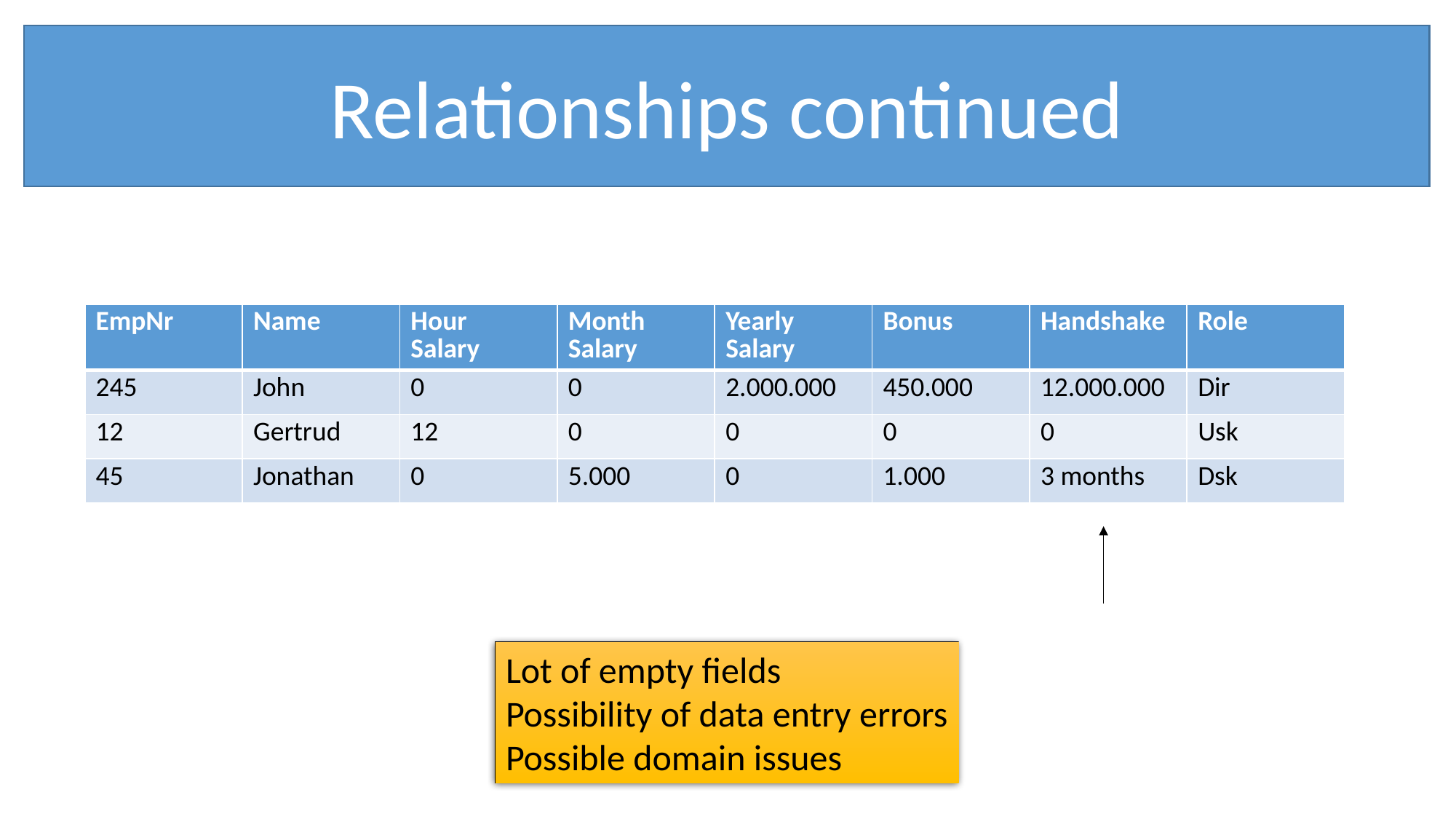

Relationships continued
| EmpNr | Name | Hour Salary | Month Salary | Yearly Salary | Bonus | Handshake | Role |
| --- | --- | --- | --- | --- | --- | --- | --- |
| 245 | John | 0 | 0 | 2.000.000 | 450.000 | 12.000.000 | Dir |
| 12 | Gertrud | 12 | 0 | 0 | 0 | 0 | Usk |
| 45 | Jonathan | 0 | 5.000 | 0 | 1.000 | 3 months | Dsk |
Lot of empty fields
Possibility of data entry errors
Possible domain issues